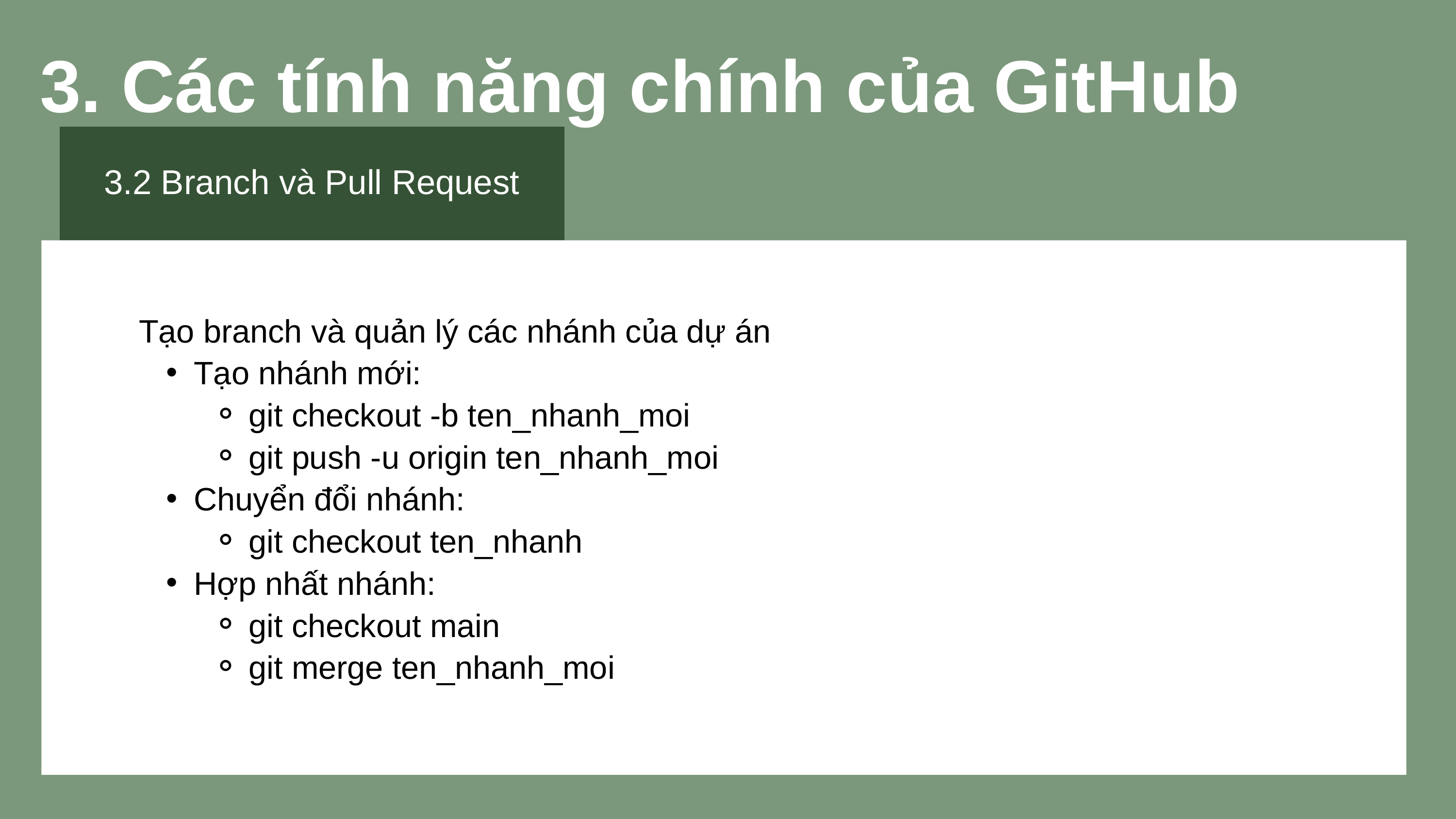

3. Các tính năng chính của GitHub

3.2 Branch và Pull Request

Tạo branch và quản lý các nhánh của dự án
Tạo nhánh mới:
git checkout -b ten_nhanh_moi
git push -u origin ten_nhanh_moi
Chuyển đổi nhánh:
git checkout ten_nhanh
Hợp nhất nhánh:
git checkout main
git merge ten_nhanh_moi